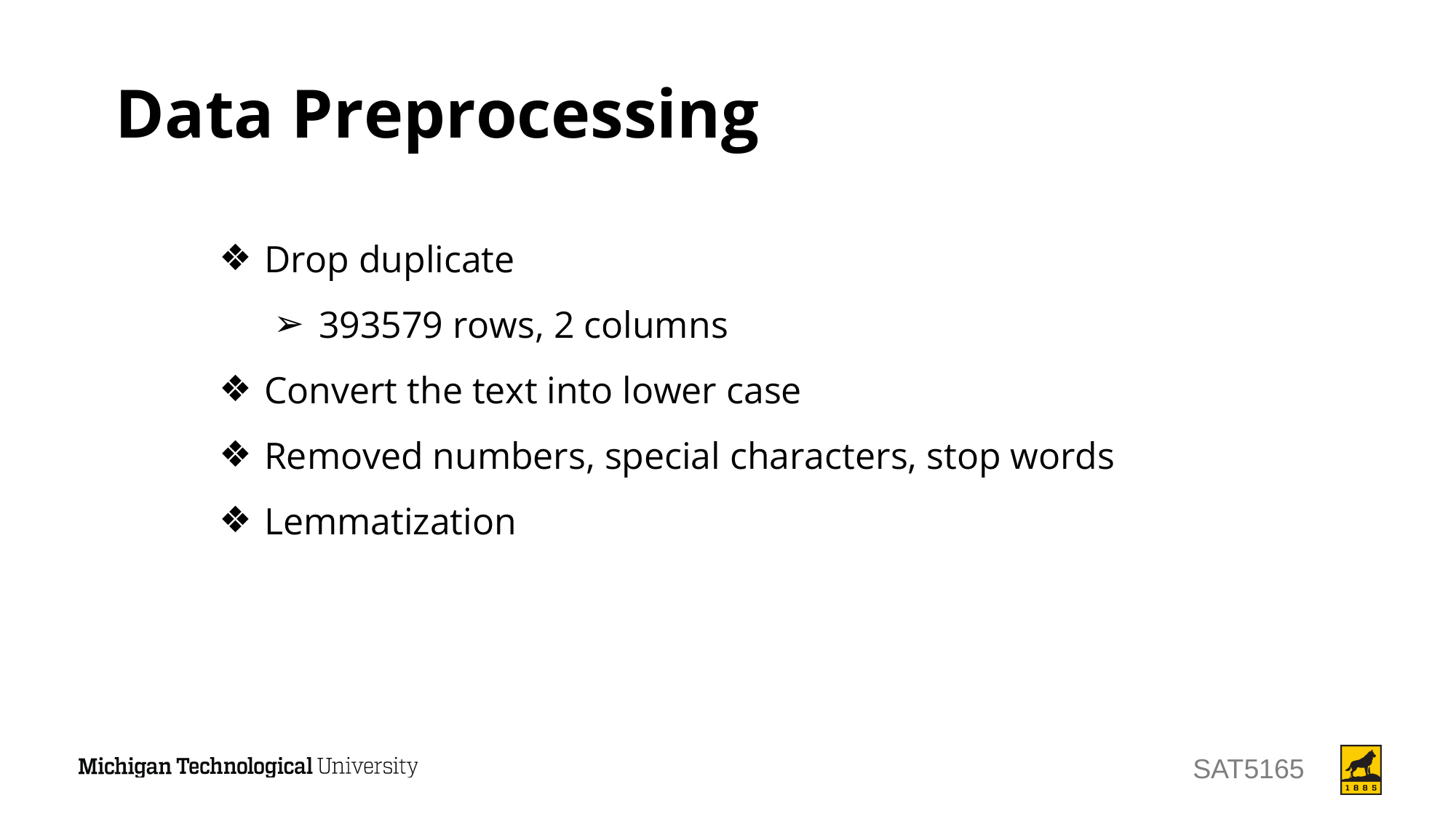

# Data Preprocessing
Drop duplicate
393579 rows, 2 columns
Convert the text into lower case
Removed numbers, special characters, stop words
Lemmatization
SAT5165